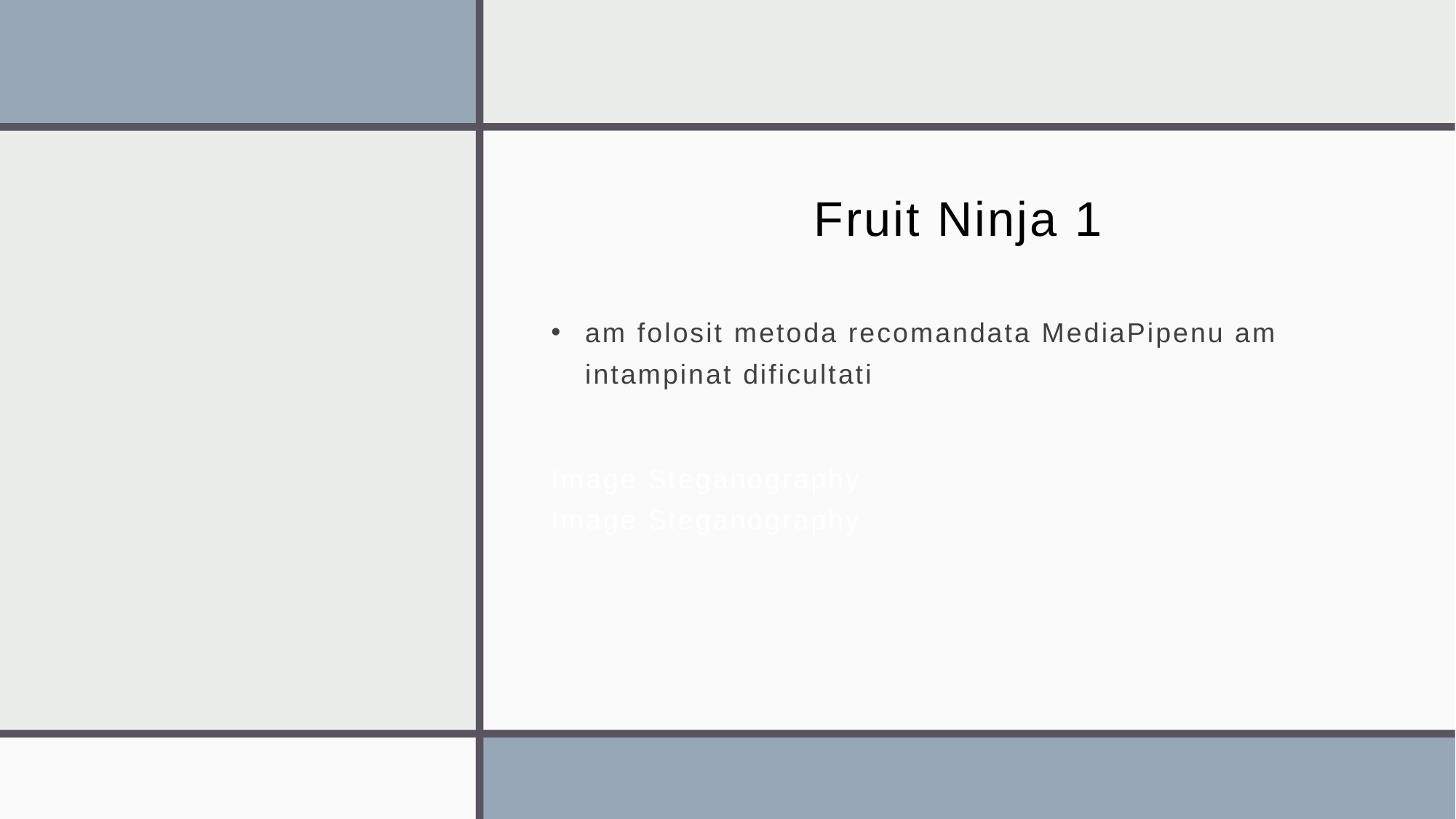

# Fruit Ninja 1
am folosit metoda recomandata MediaPipenu am intampinat dificultati
Image Steganography
Image Steganography